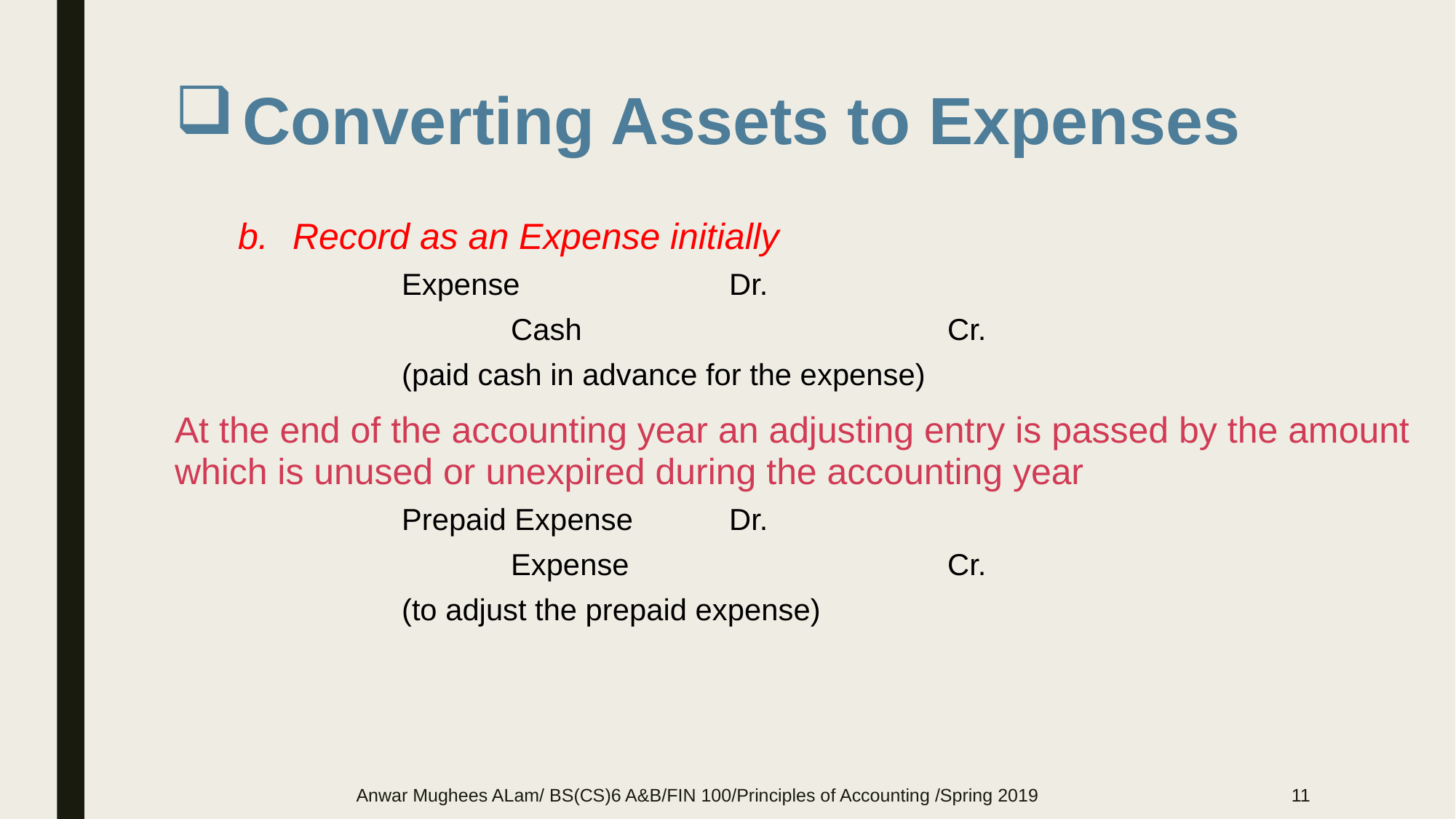

# Converting Assets to Expenses
Record as an Expense initially
Expense		Dr.
	Cash				Cr.
(paid cash in advance for the expense)
At the end of the accounting year an adjusting entry is passed by the amount which is unused or unexpired during the accounting year
Prepaid Expense	Dr.
	Expense			Cr.
(to adjust the prepaid expense)

Anwar Mughees ALam/ BS(CS)6 A&B/FIN 100/Principles of Accounting /Spring 2019
11